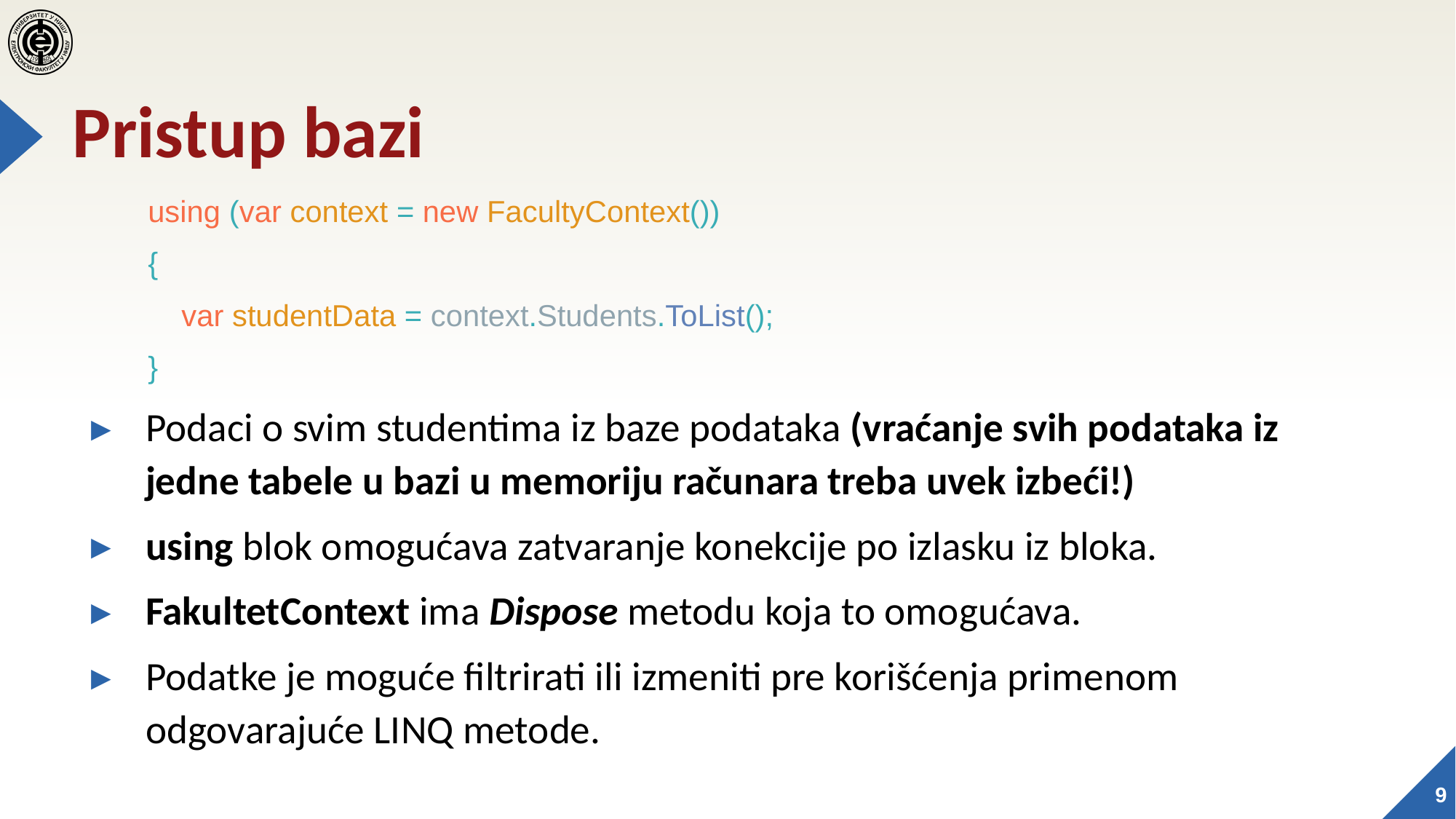

# Pristup bazi
using (var context = new FacultyContext())
{
    var studentData = context.Students.ToList();
}
Podaci o svim studentima iz baze podataka (vraćanje svih podataka iz jedne tabele u bazi u memoriju računara treba uvek izbeći!)
using blok omogućava zatvaranje konekcije po izlasku iz bloka.
FakultetContext ima Dispose metodu koja to omogućava.
Podatke je moguće filtrirati ili izmeniti pre korišćenja primenom odgovarajuće LINQ metode.
9